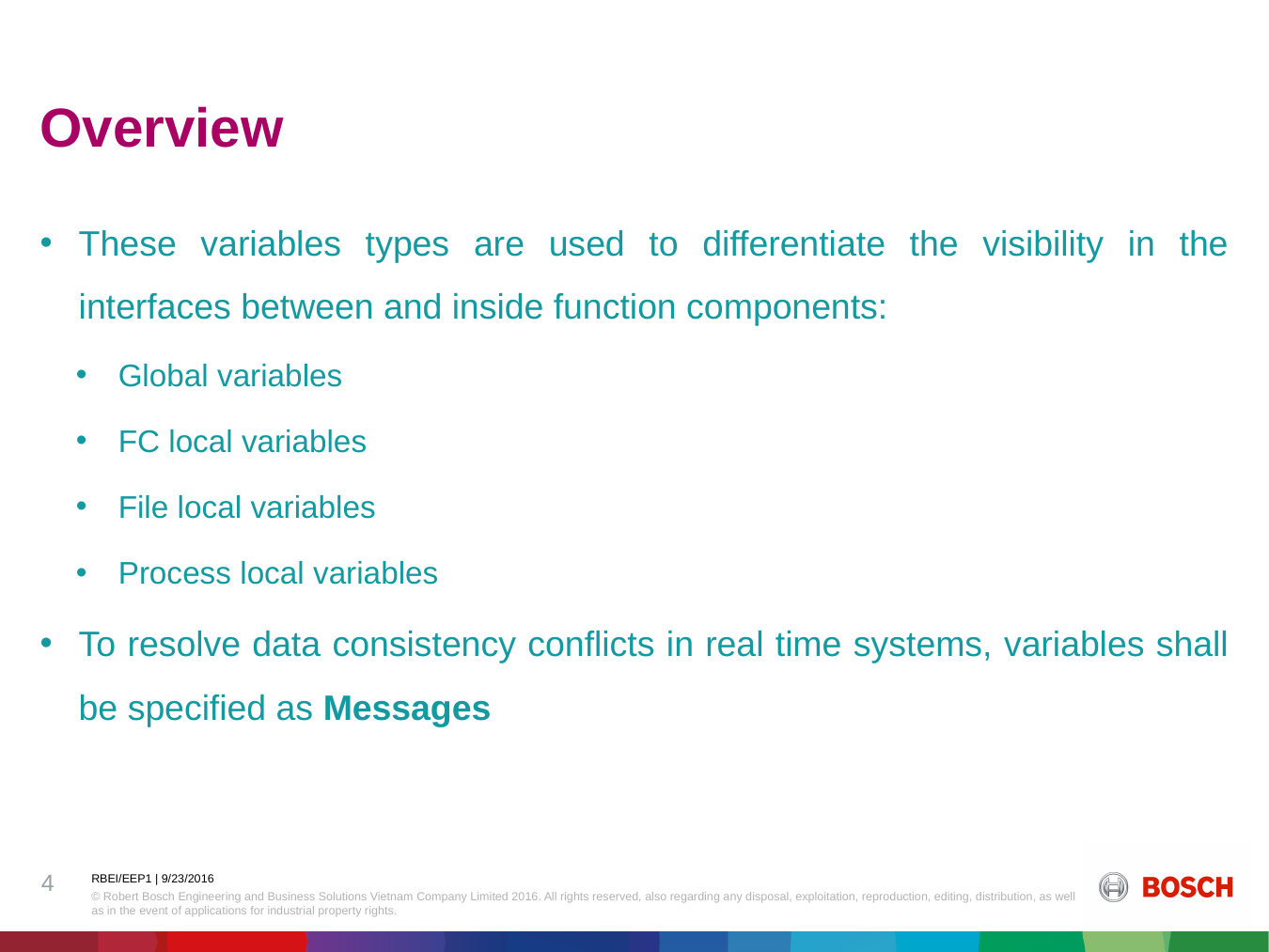

# Overview
These variables types are used to differentiate the visibility in the interfaces between and inside function components:
Global variables
FC local variables
File local variables
Process local variables
To resolve data consistency conflicts in real time systems, variables shall be specified as Messages

4
RBEI/EEP1 | 9/23/2016
© Robert Bosch Engineering and Business Solutions Vietnam Company Limited 2016. All rights reserved, also regarding any disposal, exploitation, reproduction, editing, distribution, as well as in the event of applications for industrial property rights.